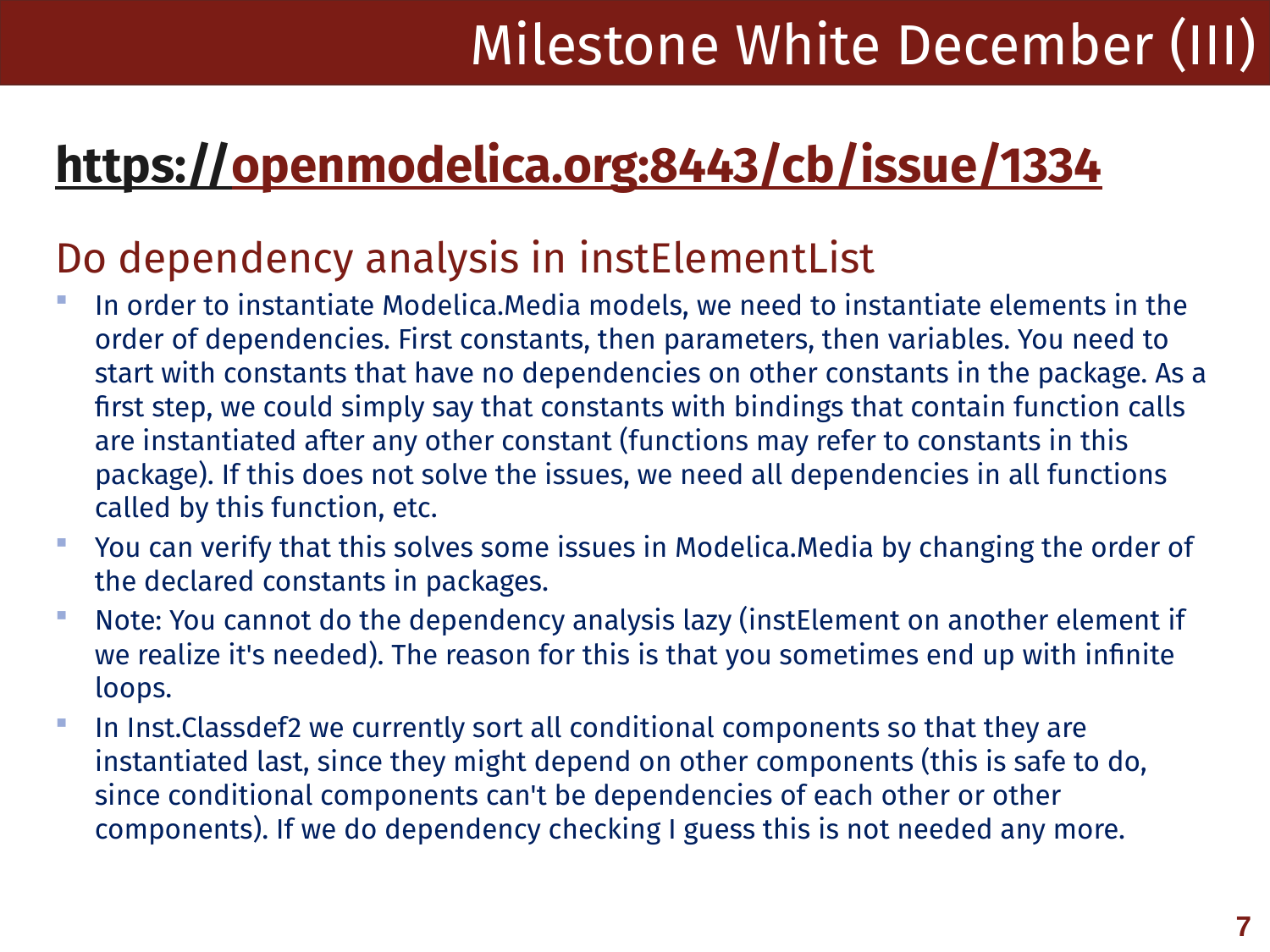

# Milestone White December (III)
https://openmodelica.org:8443/cb/issue/1334

Do dependency analysis in instElementList
In order to instantiate Modelica.Media models, we need to instantiate elements in the order of dependencies. First constants, then parameters, then variables. You need to start with constants that have no dependencies on other constants in the package. As a first step, we could simply say that constants with bindings that contain function calls are instantiated after any other constant (functions may refer to constants in this package). If this does not solve the issues, we need all dependencies in all functions called by this function, etc.
You can verify that this solves some issues in Modelica.Media by changing the order of the declared constants in packages.
Note: You cannot do the dependency analysis lazy (instElement on another element if we realize it's needed). The reason for this is that you sometimes end up with infinite loops.
In Inst.Classdef2 we currently sort all conditional components so that they are instantiated last, since they might depend on other components (this is safe to do, since conditional components can't be dependencies of each other or other components). If we do dependency checking I guess this is not needed any more.
7